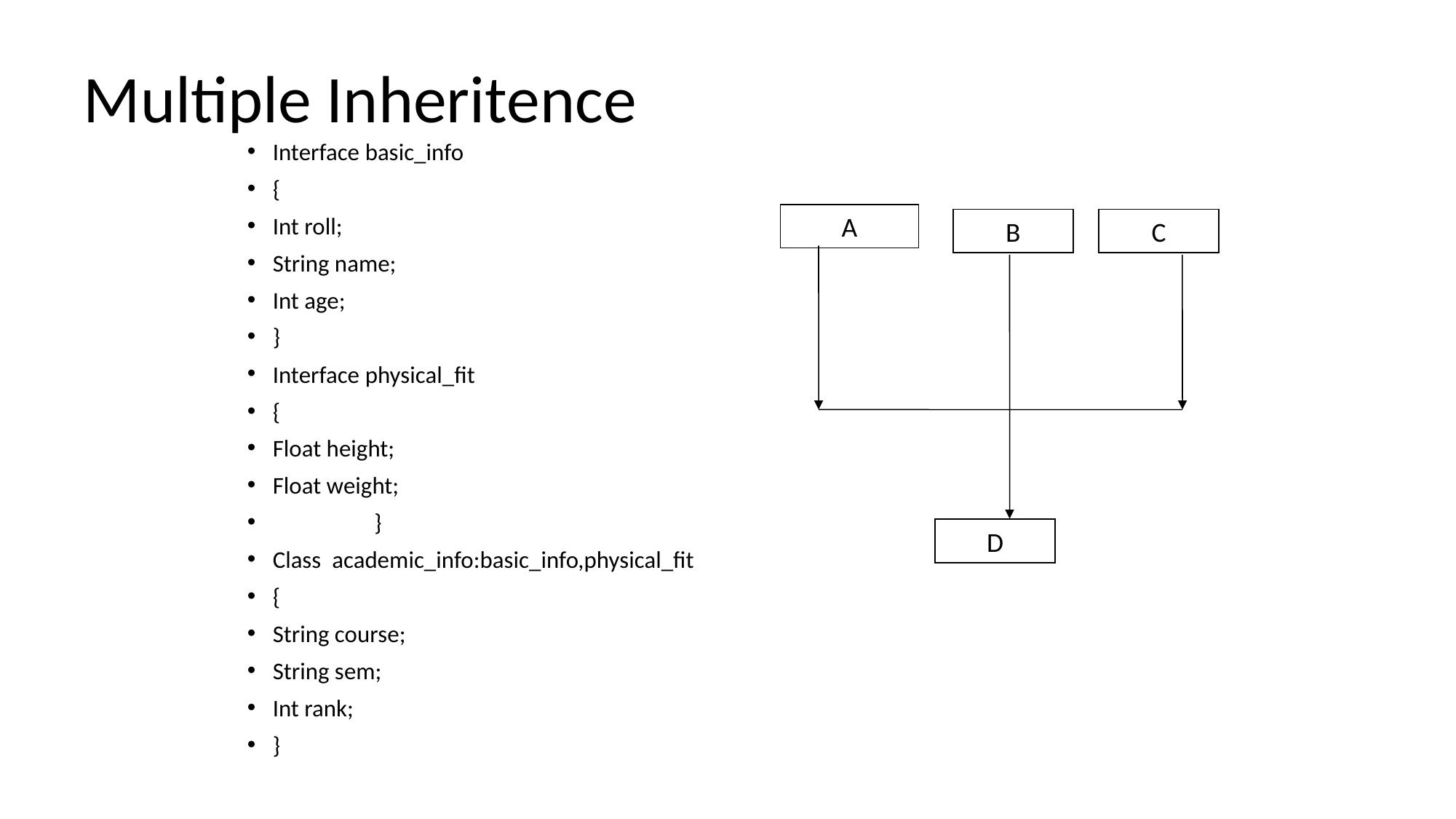

# Multiple Inheritence
Interface basic_info
{
Int roll;
String name;
Int age;
}
Interface physical_fit
{
Float height;
Float weight;
	}
Class  academic_info:basic_info,physical_fit
{
String course;
String sem;
Int rank;
}

A
B
C

D